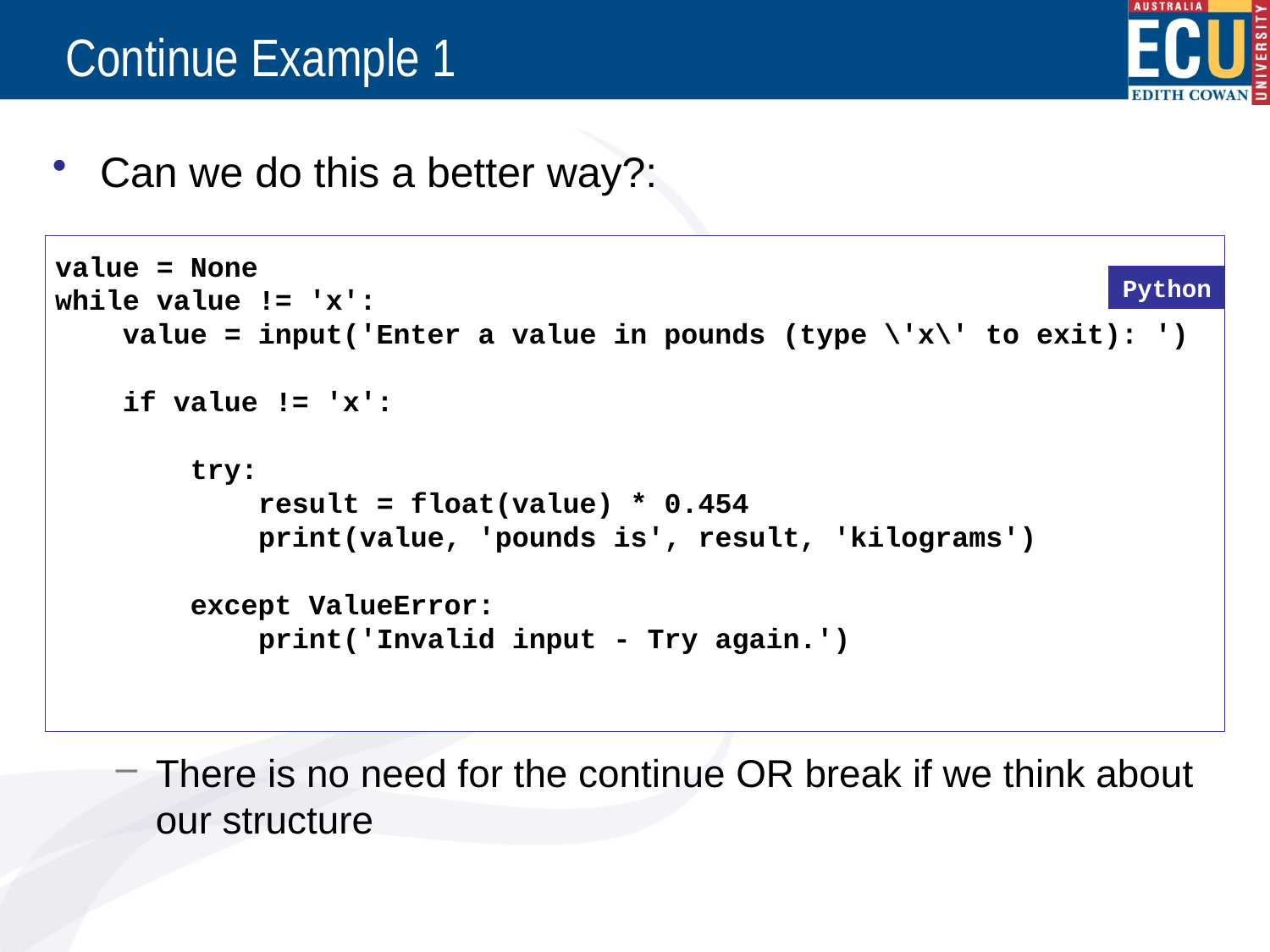

# Continue Example 1
Can we do this a better way?:

There is no need for the continue OR break if we think about our structure
value = None
while value != 'x':
    value = input('Enter a value in pounds (type \'x\' to exit): ')

    if value != 'x':

        try:
            result = float(value) * 0.454
            print(value, 'pounds is', result, 'kilograms')

        except ValueError:
            print('Invalid input - Try again.')

Python